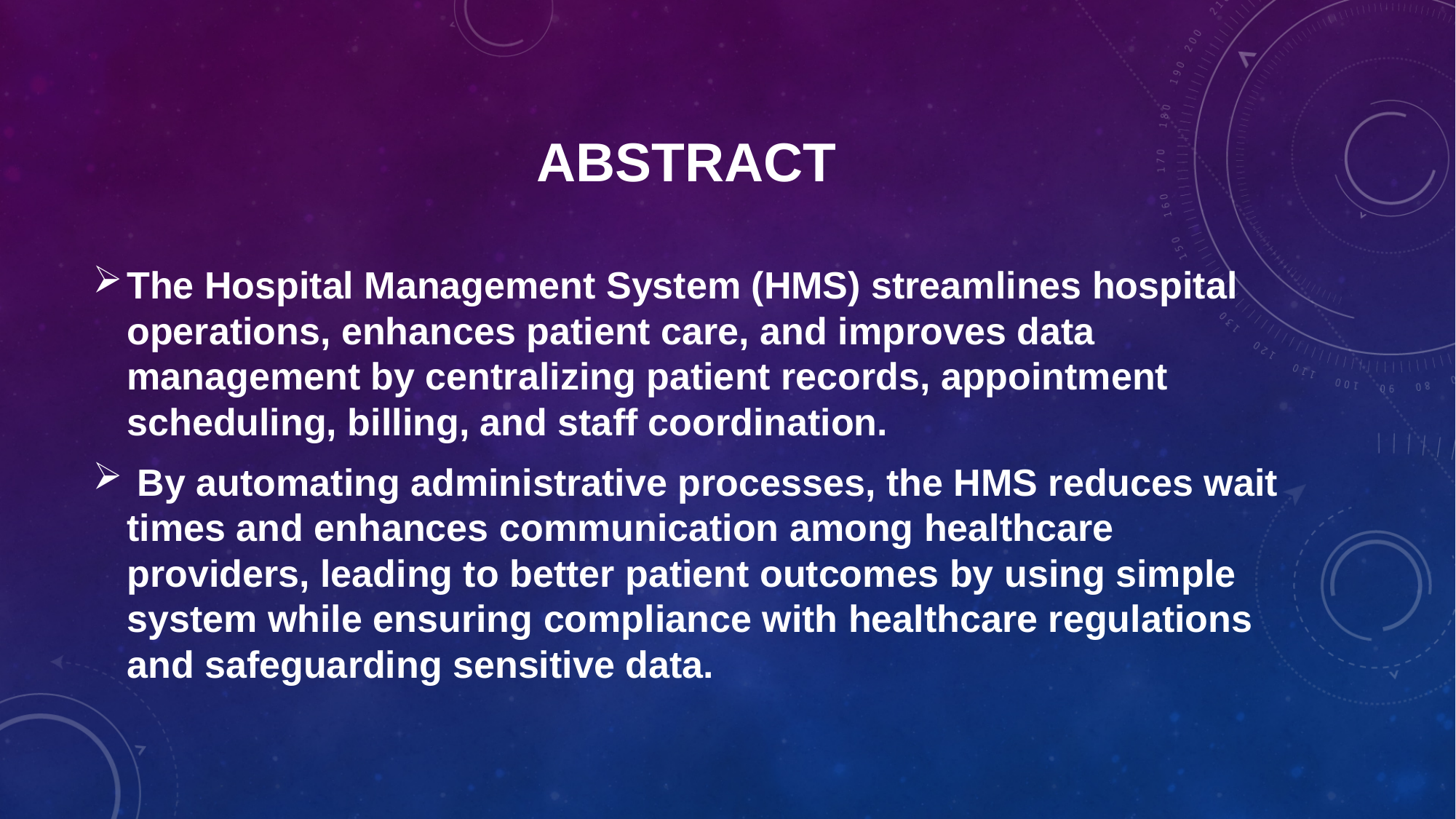

# abstract
The Hospital Management System (HMS) streamlines hospital operations, enhances patient care, and improves data management by centralizing patient records, appointment scheduling, billing, and staff coordination.
 By automating administrative processes, the HMS reduces wait times and enhances communication among healthcare providers, leading to better patient outcomes by using simple system while ensuring compliance with healthcare regulations and safeguarding sensitive data.